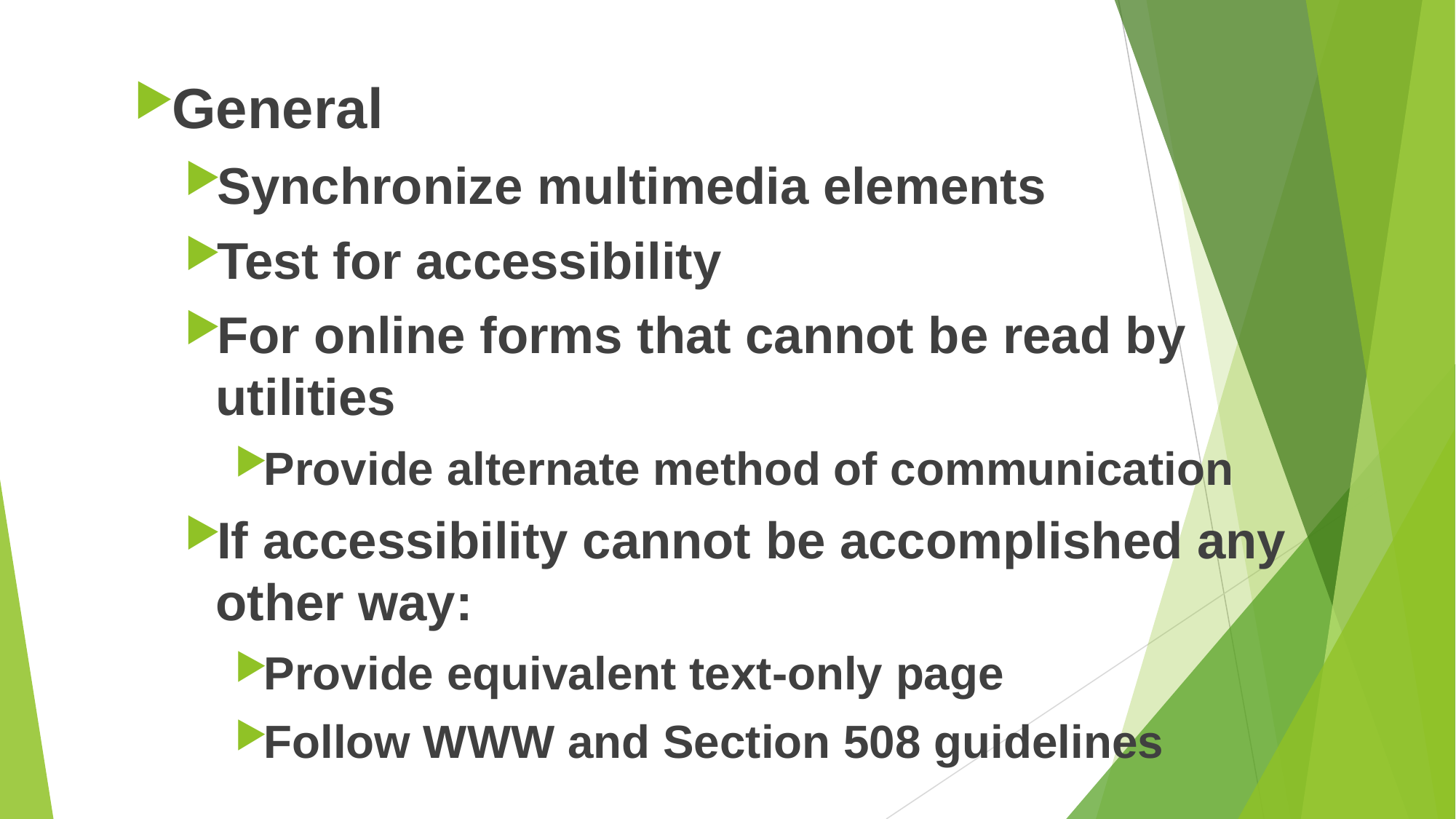

General
Synchronize multimedia elements
Test for accessibility
For online forms that cannot be read by utilities
Provide alternate method of communication
If accessibility cannot be accomplished any other way:
Provide equivalent text-only page
Follow WWW and Section 508 guidelines

#